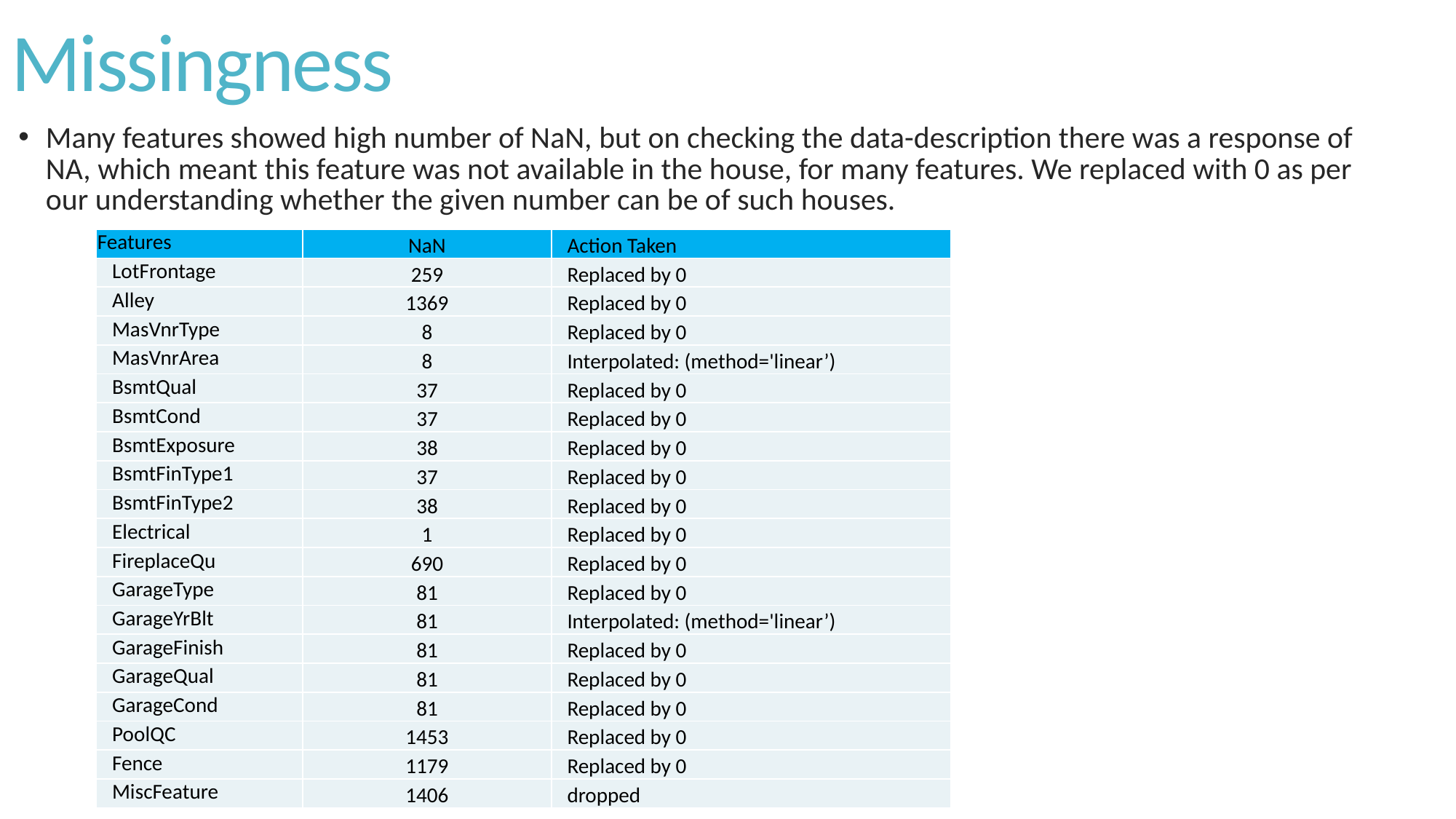

Missingness
Many features showed high number of NaN, but on checking the data-description there was a response of NA, which meant this feature was not available in the house, for many features. We replaced with 0 as per our understanding whether the given number can be of such houses.

| Features | NaN | Action Taken |
| --- | --- | --- |
| LotFrontage | 259 | Replaced by 0 |
| Alley | 1369 | Replaced by 0 |
| MasVnrType | 8 | Replaced by 0 |
| MasVnrArea | 8 | Interpolated: (method='linear’) |
| BsmtQual | 37 | Replaced by 0 |
| BsmtCond | 37 | Replaced by 0 |
| BsmtExposure | 38 | Replaced by 0 |
| BsmtFinType1 | 37 | Replaced by 0 |
| BsmtFinType2 | 38 | Replaced by 0 |
| Electrical | 1 | Replaced by 0 |
| FireplaceQu | 690 | Replaced by 0 |
| GarageType | 81 | Replaced by 0 |
| GarageYrBlt | 81 | Interpolated: (method='linear’) |
| GarageFinish | 81 | Replaced by 0 |
| GarageQual | 81 | Replaced by 0 |
| GarageCond | 81 | Replaced by 0 |
| PoolQC | 1453 | Replaced by 0 |
| Fence | 1179 | Replaced by 0 |
| MiscFeature | 1406 | dropped |